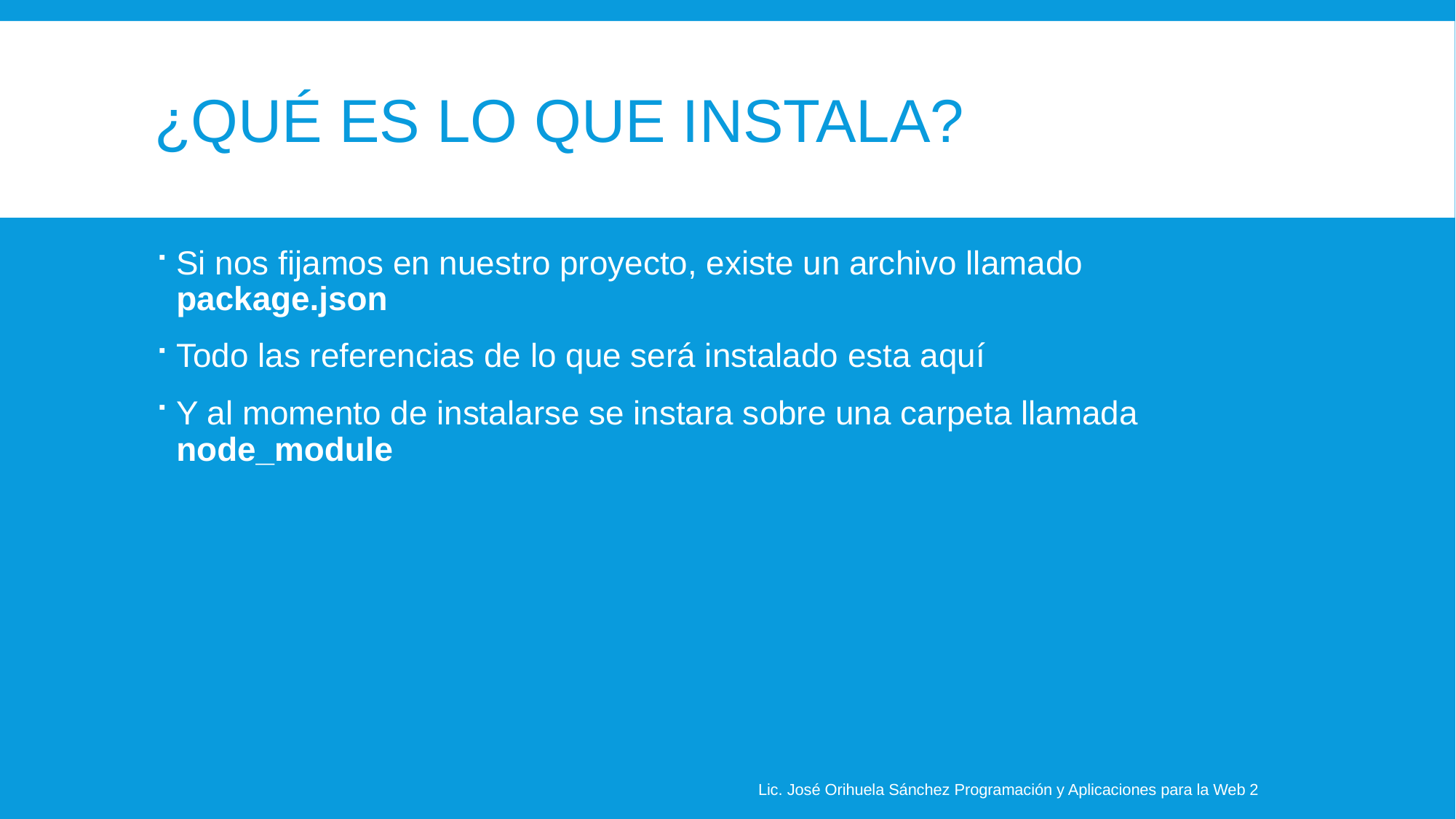

# ¿Qué es lo que instala?
Si nos fijamos en nuestro proyecto, existe un archivo llamado package.json
Todo las referencias de lo que será instalado esta aquí
Y al momento de instalarse se instara sobre una carpeta llamada node_module
Lic. José Orihuela Sánchez Programación y Aplicaciones para la Web 2